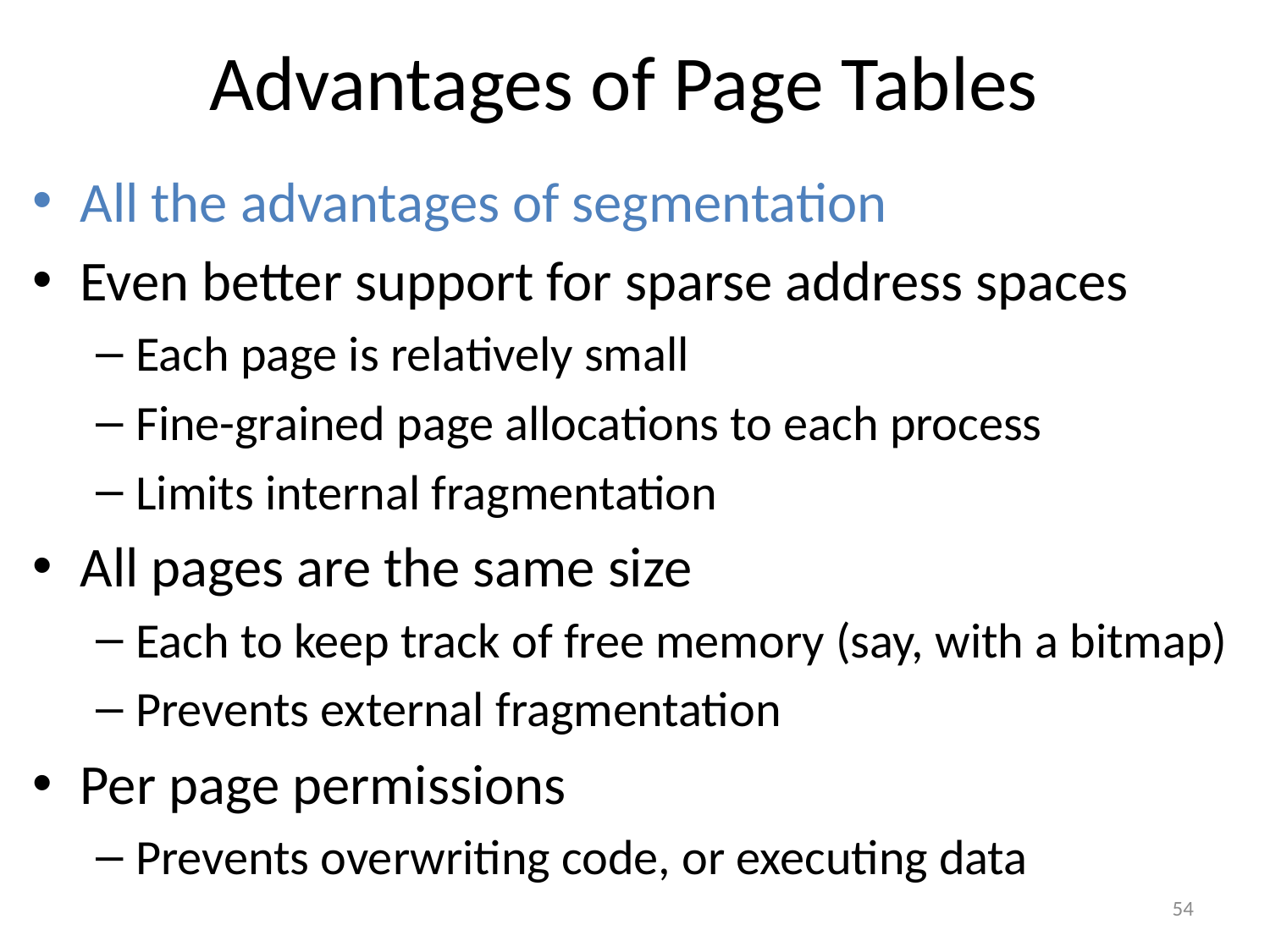

# Advantages of Page Tables
All the advantages of segmentation
Even better support for sparse address spaces
Each page is relatively small
Fine-grained page allocations to each process
Limits internal fragmentation
All pages are the same size
Each to keep track of free memory (say, with a bitmap)
Prevents external fragmentation
Per page permissions
Prevents overwriting code, or executing data

54